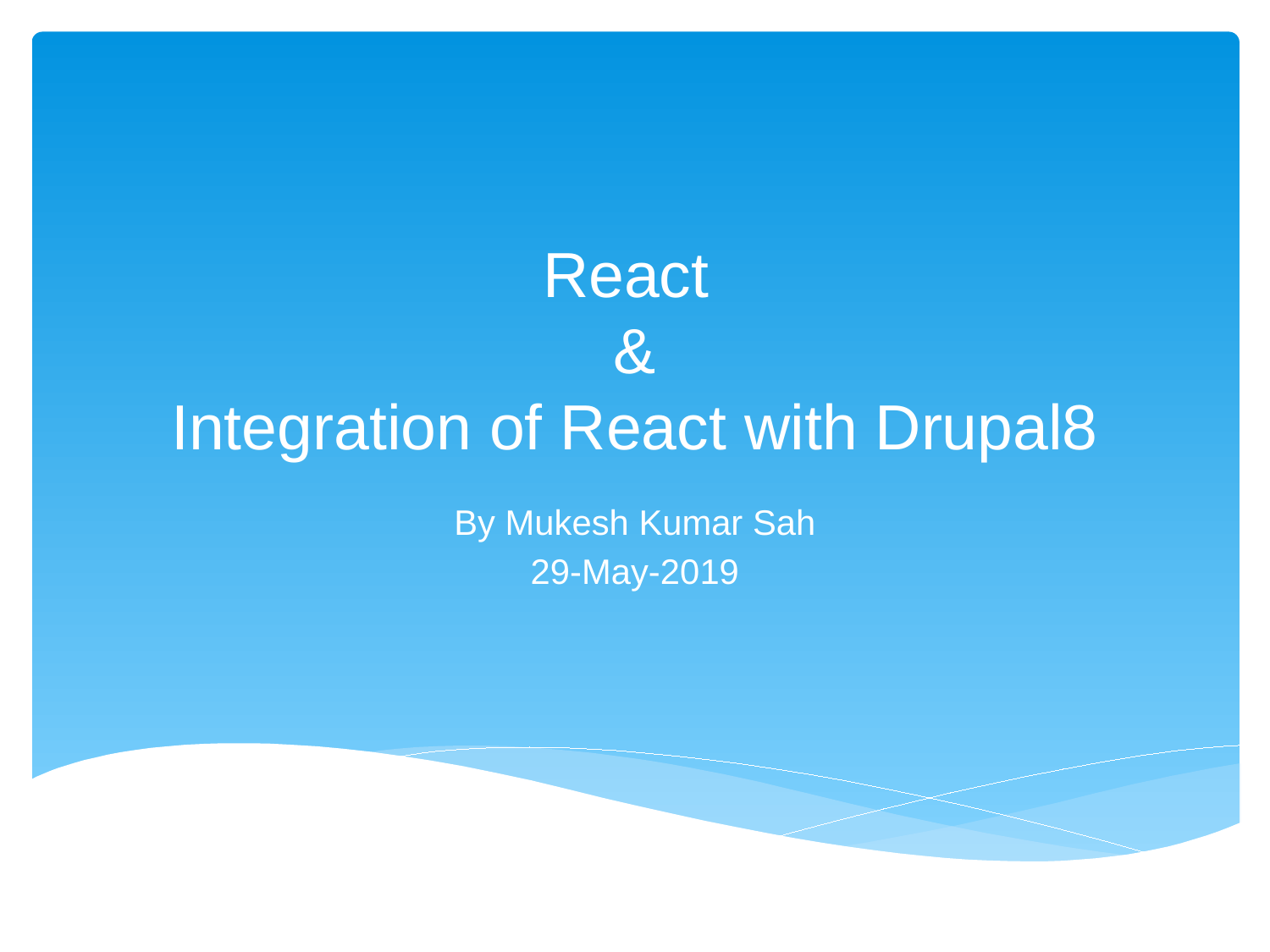

# React & Integration of React with Drupal8
By Mukesh Kumar Sah
29-May-2019